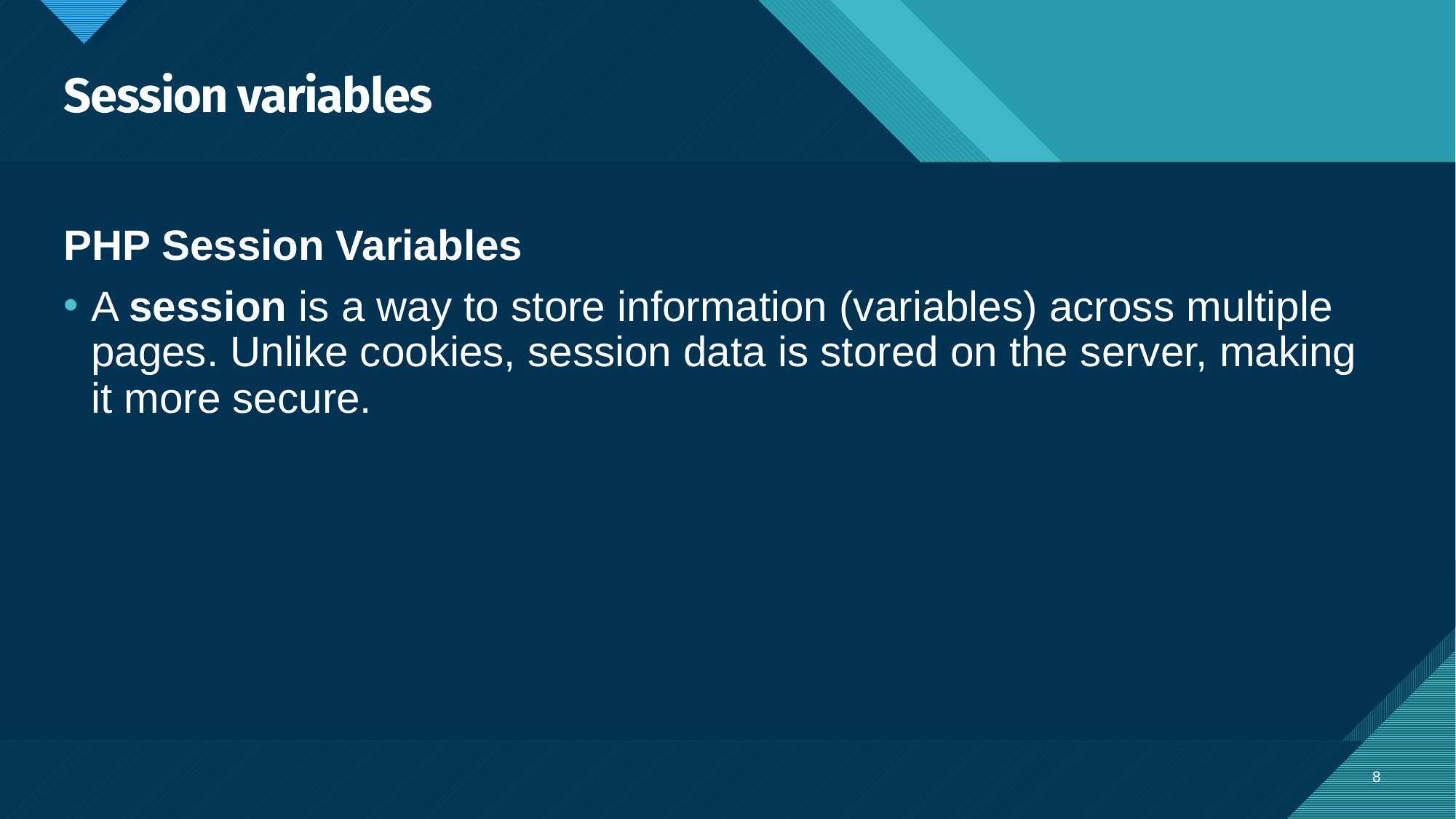

# Session variables
PHP Session Variables
A session is a way to store information (variables) across multiple pages. Unlike cookies, session data is stored on the server, making it more secure.

8